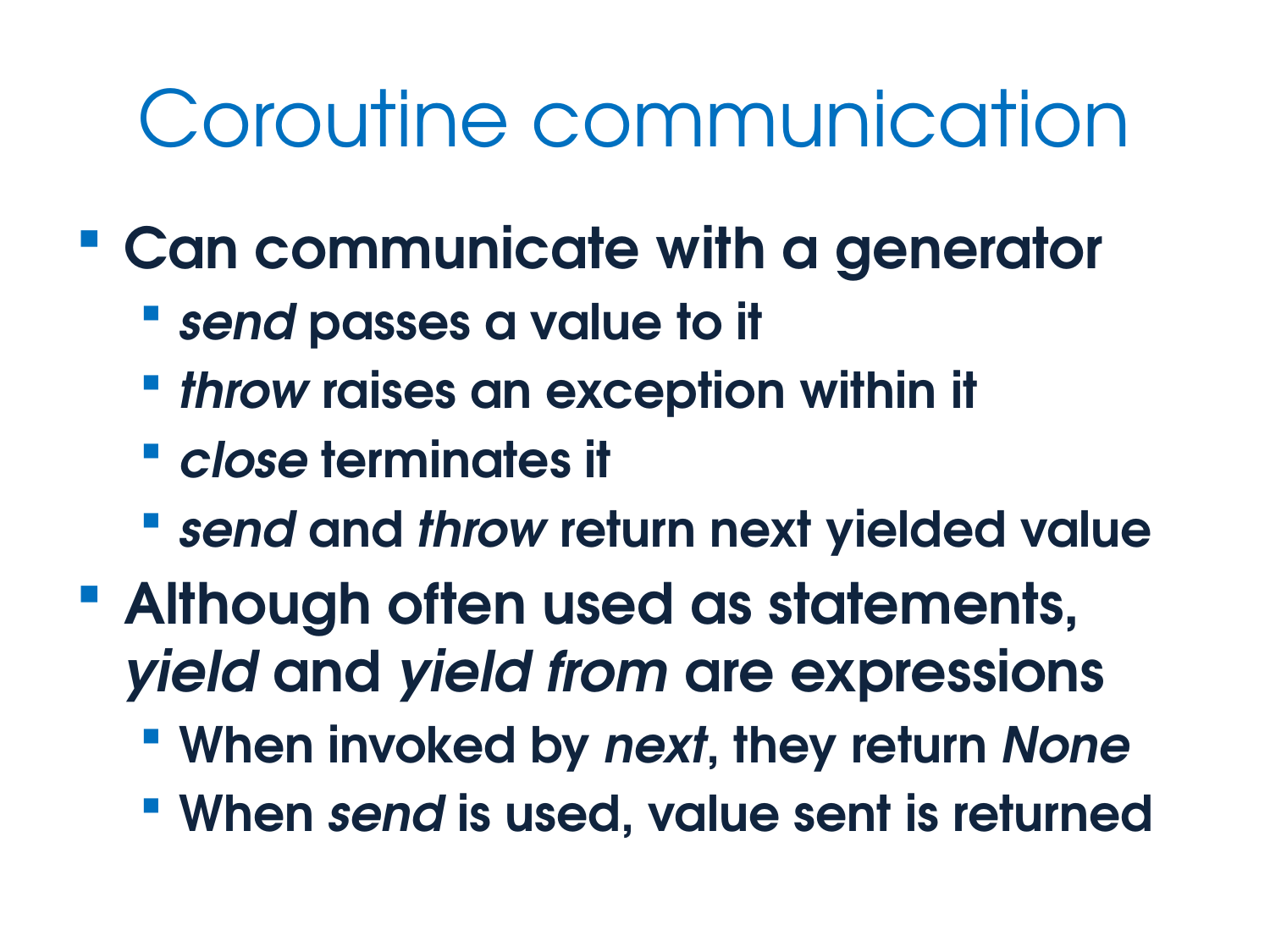

# Coroutine communication
Can communicate with a generator
send passes a value to it
throw raises an exception within it
close terminates it
send and throw return next yielded value
Although often used as statements, yield and yield from are expressions
When invoked by next, they return None
When send is used, value sent is returned